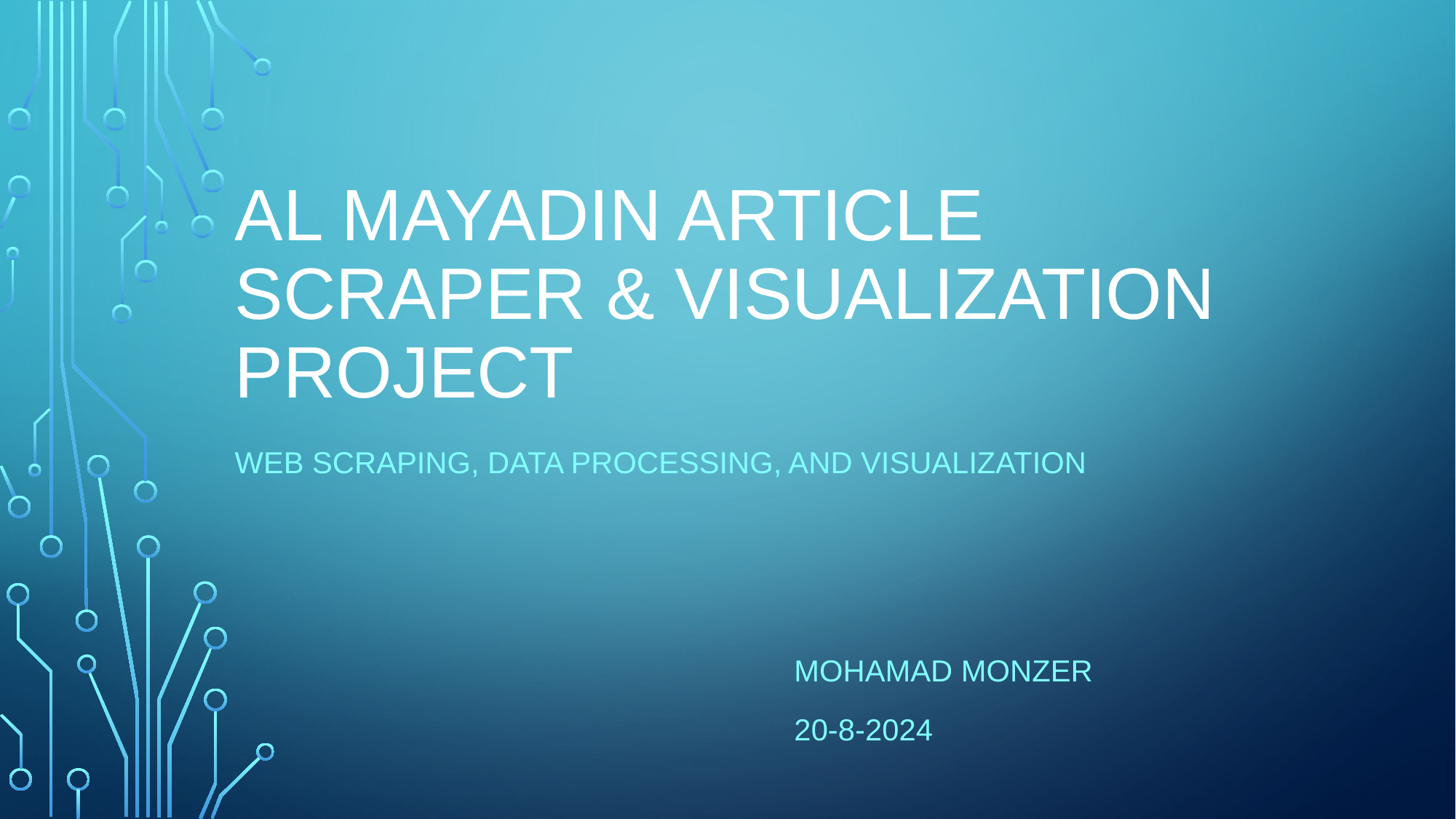

# Al Mayadin Article Scraper & Visualization Project
Web Scraping, Data Processing, and Visualization
Mohamad Monzer
20-8-2024